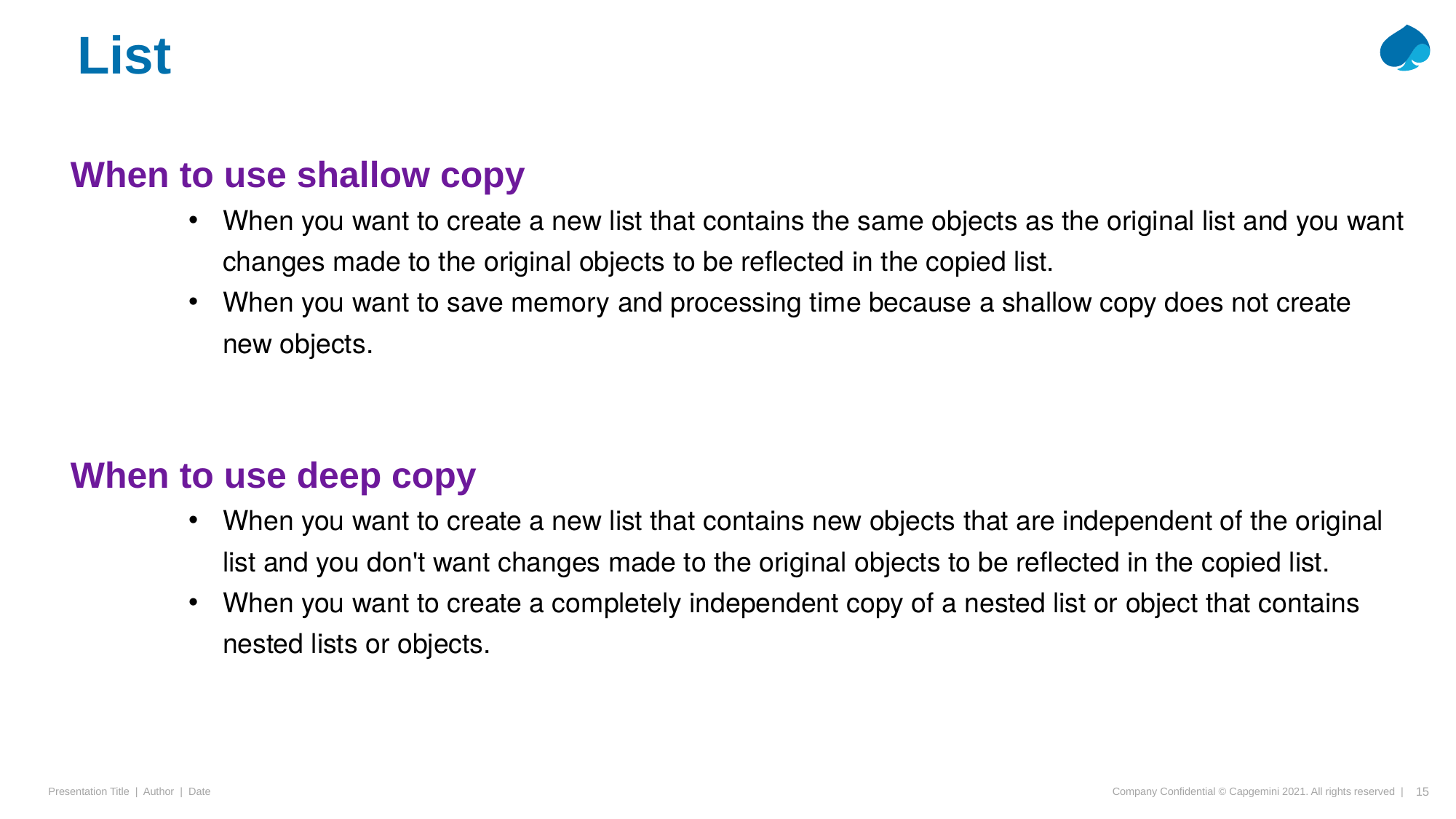

List

When to use shallow copy
When you want to create a new list that contains the same objects as the original list and you want changes made to the original objects to be reflected in the copied list.
When you want to save memory and processing time because a shallow copy does not create new objects.

When to use deep copy
When you want to create a new list that contains new objects that are independent of the original list and you don't want changes made to the original objects to be reflected in the copied list.
When you want to create a completely independent copy of a nested list or object that contains nested lists or objects.